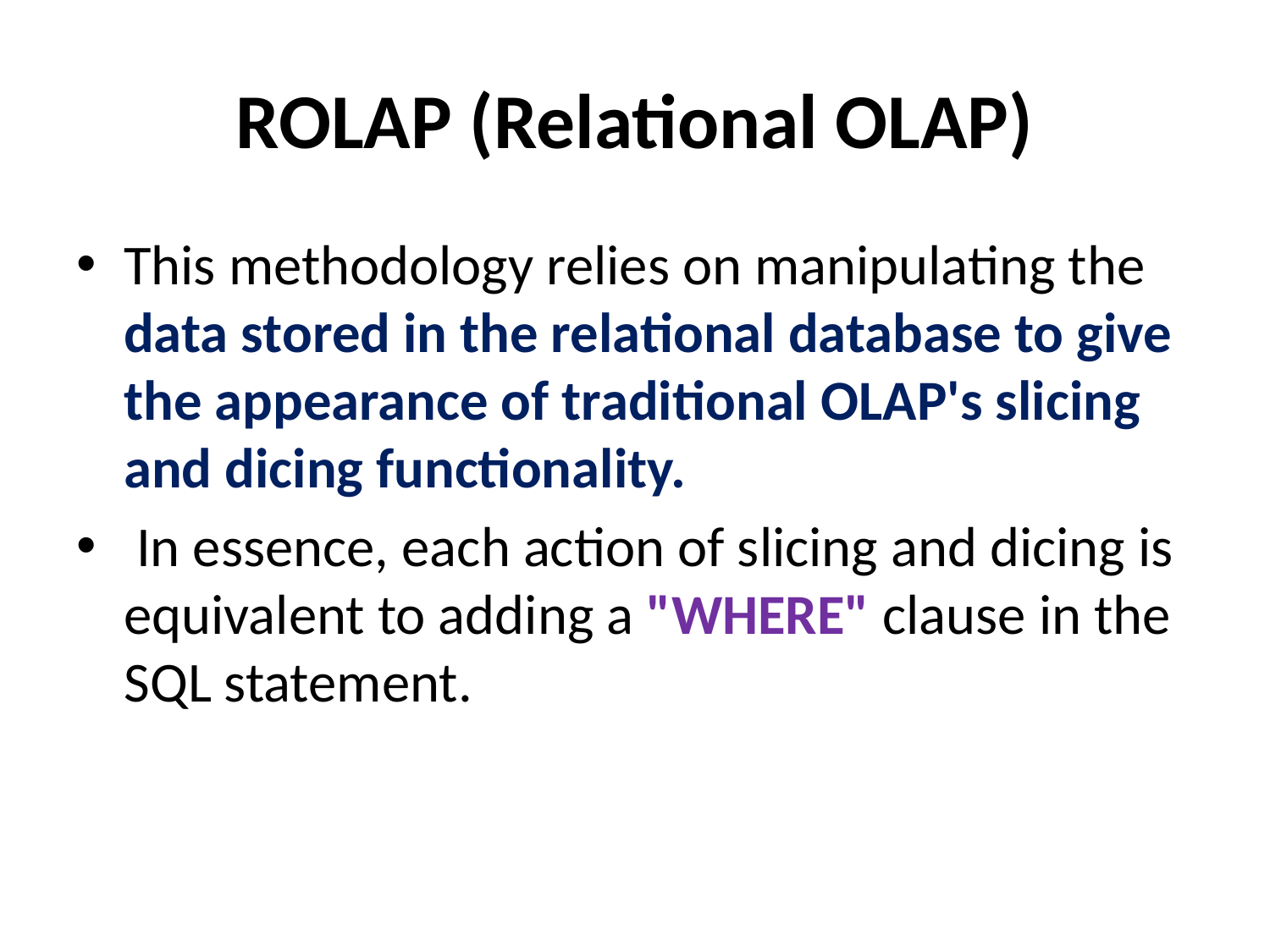

# ROLAP (Relational OLAP)
This methodology relies on manipulating the data stored in the relational database to give the appearance of traditional OLAP's slicing and dicing functionality.
 In essence, each action of slicing and dicing is equivalent to adding a "WHERE" clause in the SQL statement.